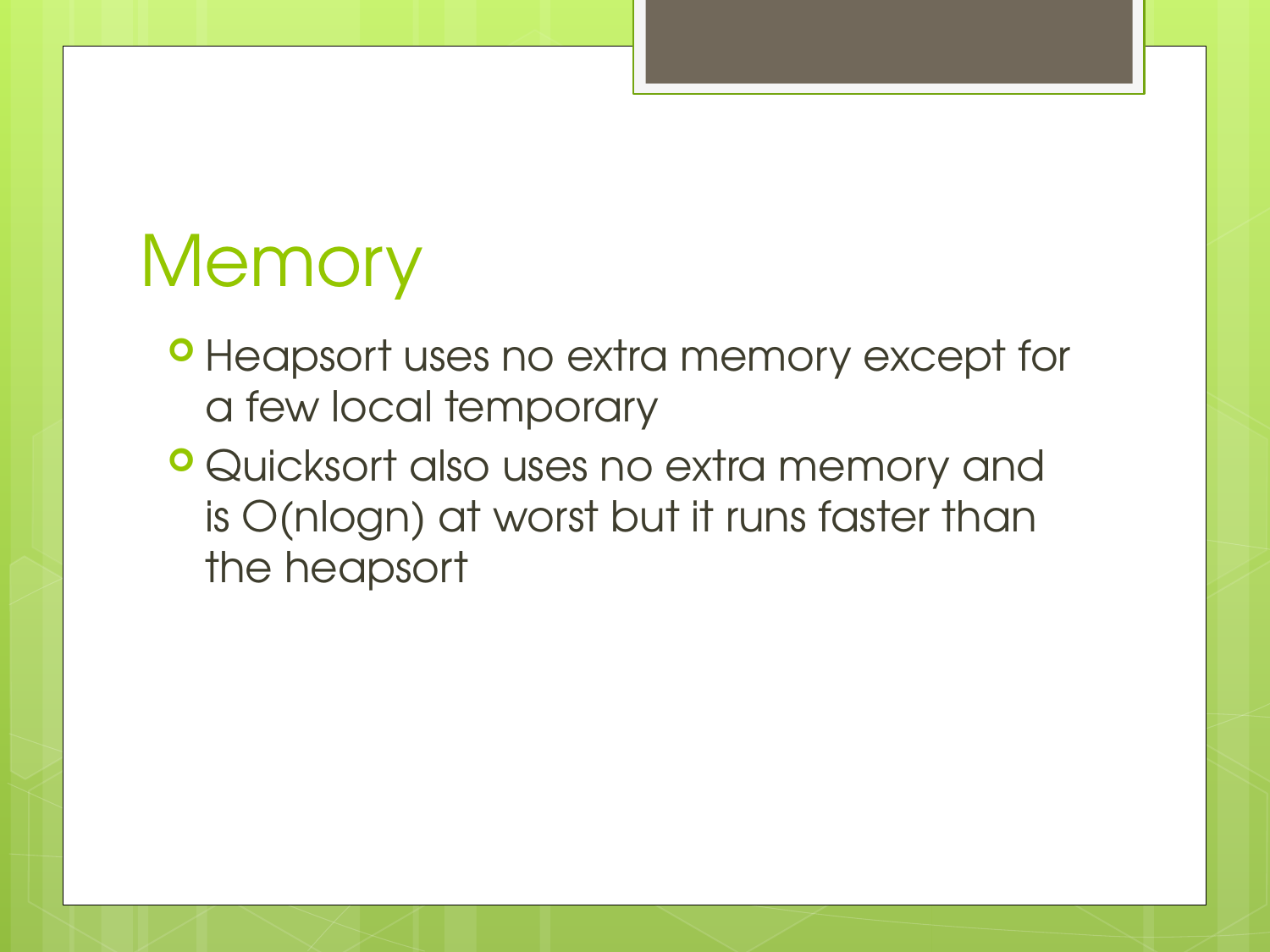

# Memory
Heapsort uses no extra memory except for a few local temporary
Quicksort also uses no extra memory and is O(nlogn) at worst but it runs faster than the heapsort